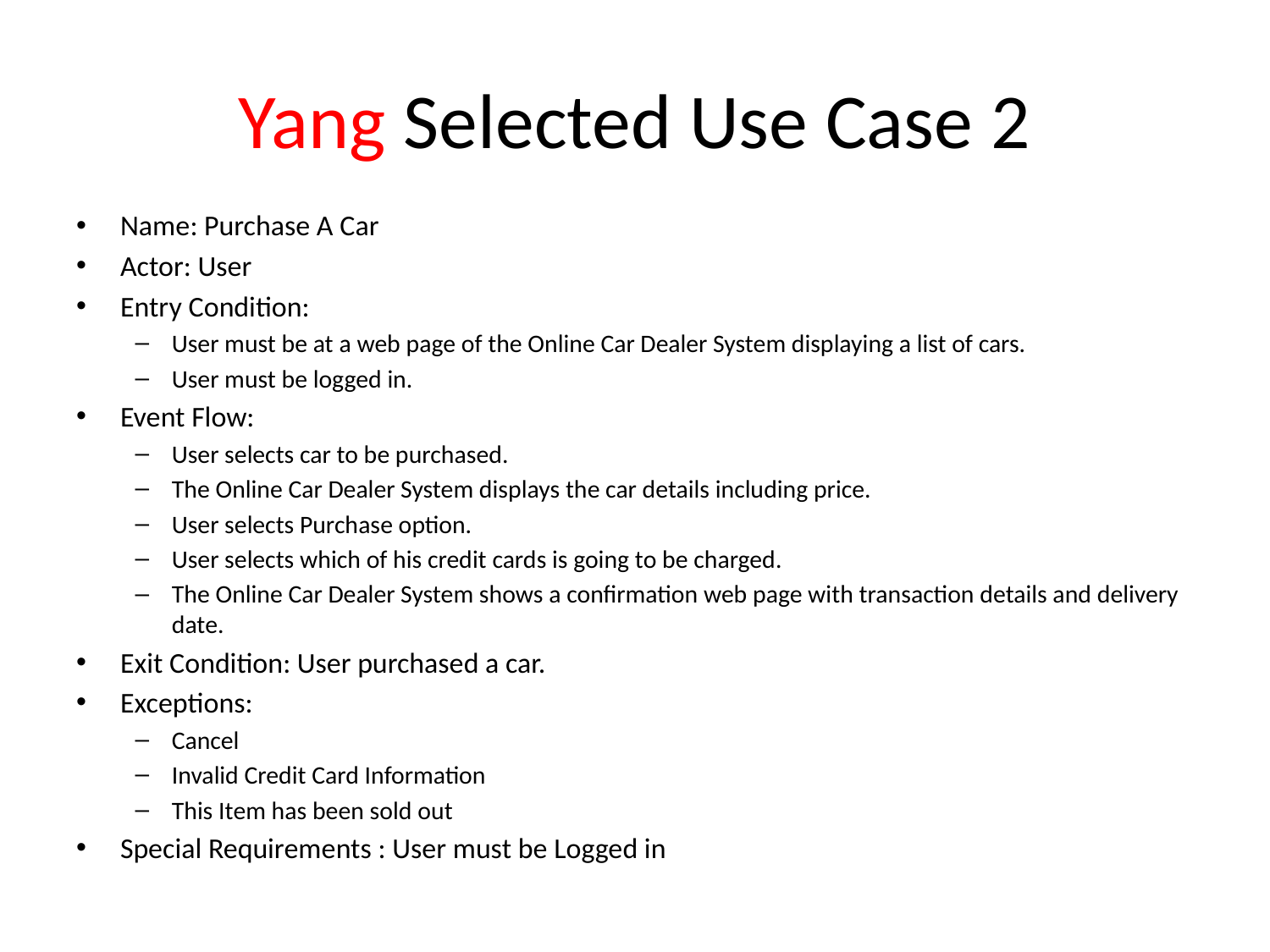

# Yang Selected Use Case 2
Name: Purchase A Car
Actor: User
Entry Condition:
User must be at a web page of the Online Car Dealer System displaying a list of cars.
User must be logged in.
Event Flow:
User selects car to be purchased.
The Online Car Dealer System displays the car details including price.
User selects Purchase option.
User selects which of his credit cards is going to be charged.
The Online Car Dealer System shows a confirmation web page with transaction details and delivery date.
Exit Condition: User purchased a car.
Exceptions:
Cancel
Invalid Credit Card Information
This Item has been sold out
Special Requirements : User must be Logged in